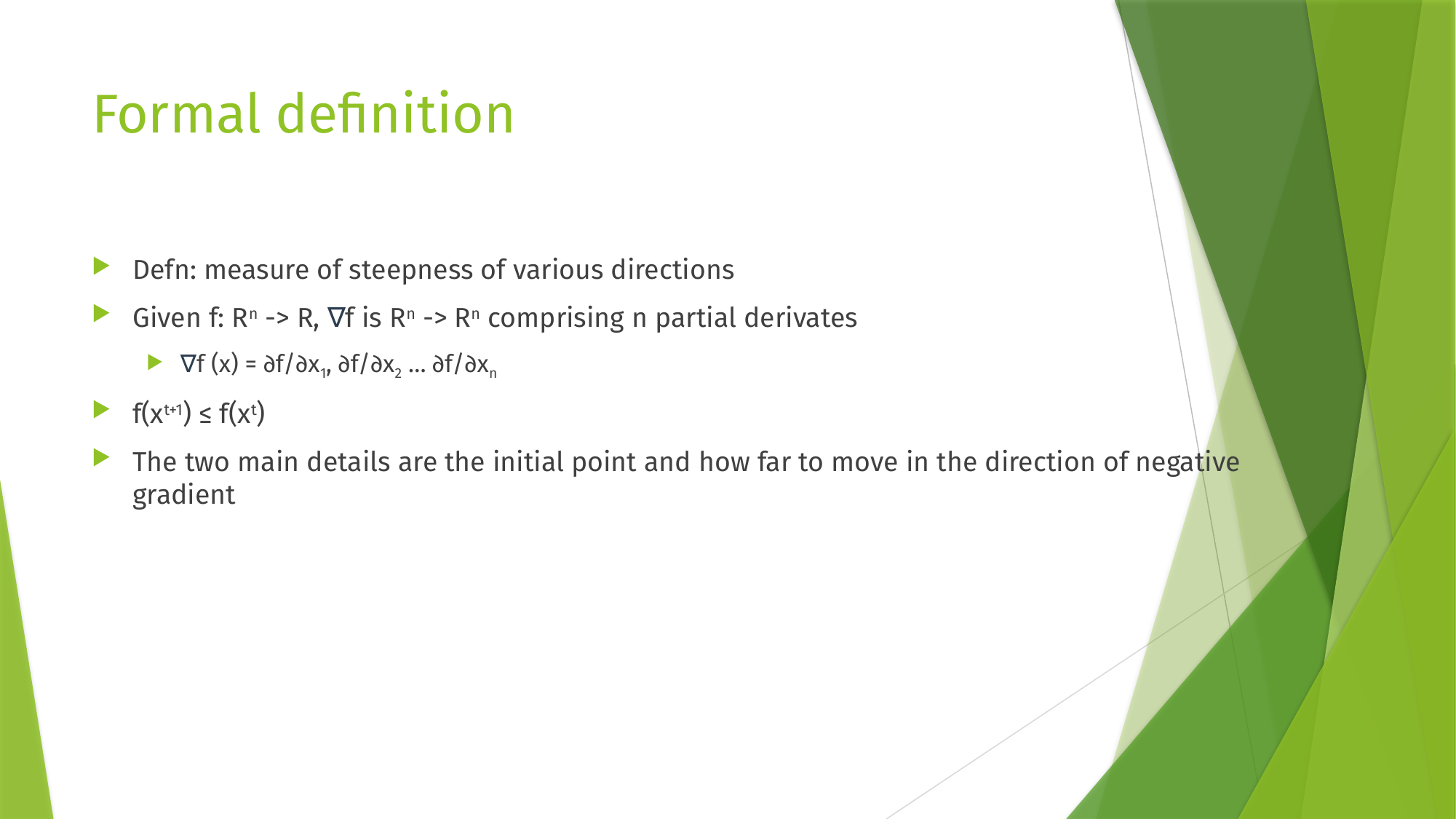

# Formal definition
Defn: measure of steepness of various directions
Given f: Rn -> R, ∇f is Rn -> Rn comprising n partial derivates
∇f (x) = ∂f/∂x1, ∂f/∂x2 … ∂f/∂xn
f(xt+1) ≤ f(xt)
The two main details are the initial point and how far to move in the direction of negative gradient